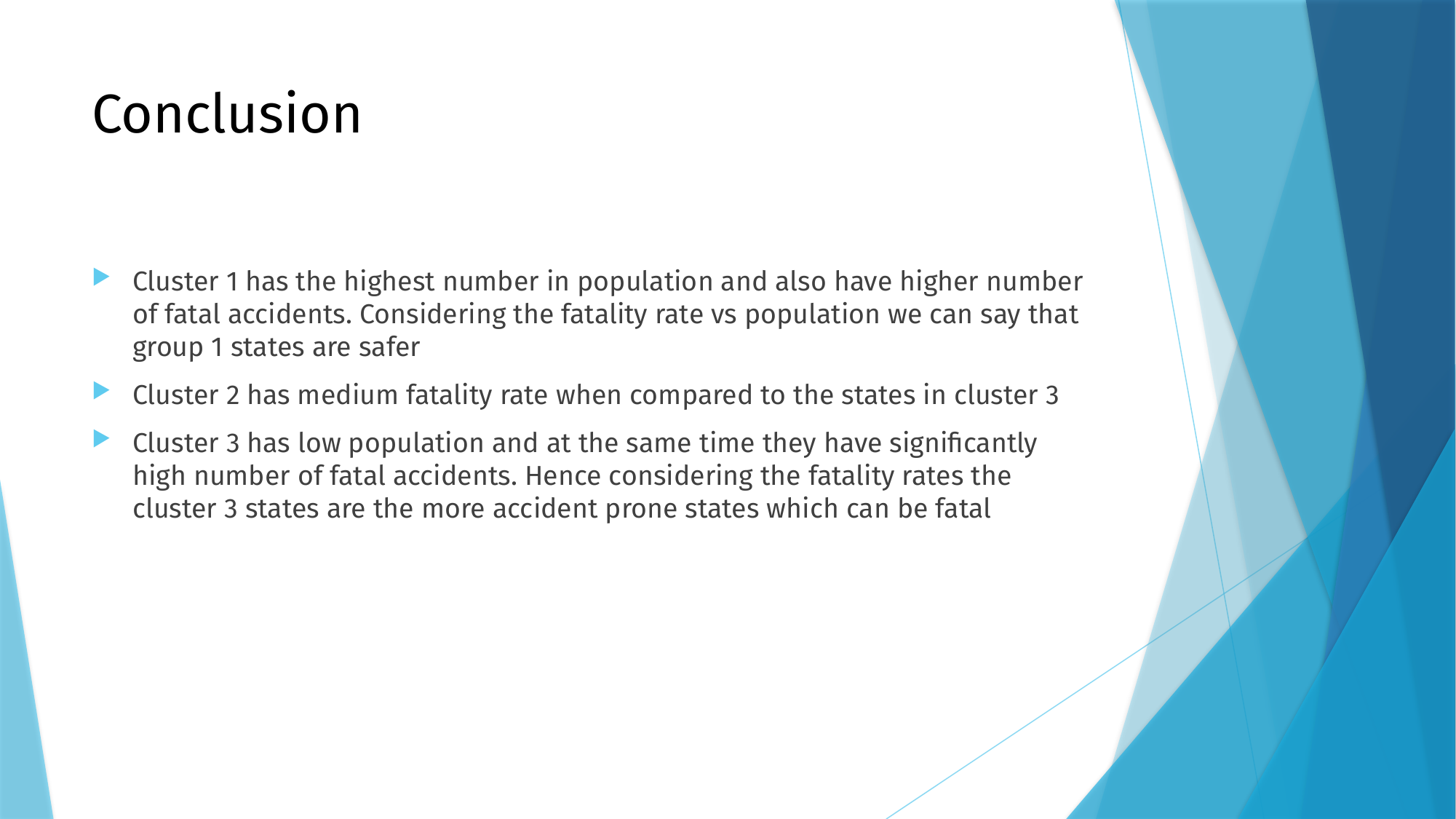

# Conclusion
Cluster 1 has the highest number in population and also have higher number of fatal accidents. Considering the fatality rate vs population we can say that group 1 states are safer
Cluster 2 has medium fatality rate when compared to the states in cluster 3
Cluster 3 has low population and at the same time they have significantly high number of fatal accidents. Hence considering the fatality rates the cluster 3 states are the more accident prone states which can be fatal